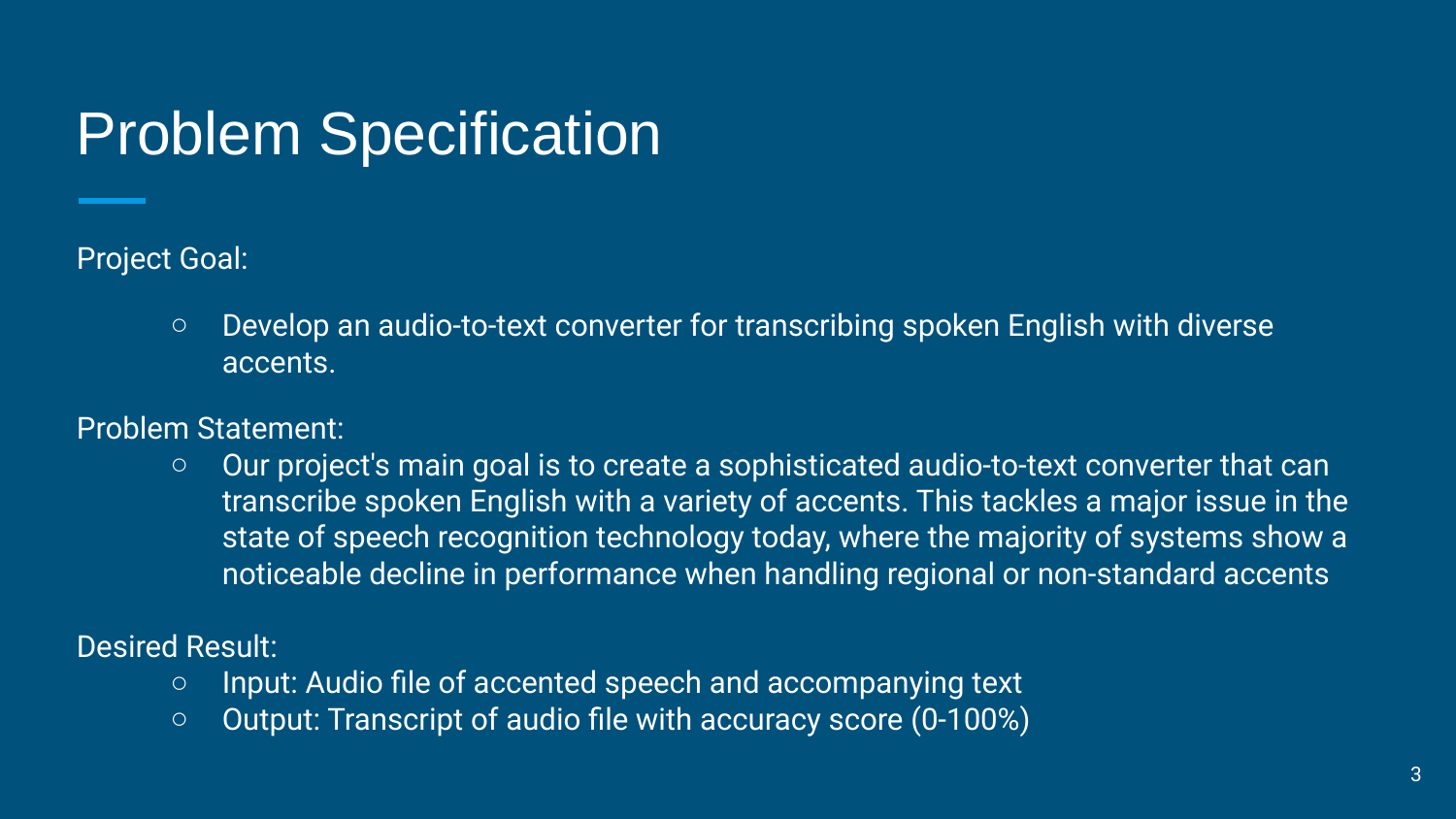

# Problem Specification
Project Goal:
Develop an audio-to-text converter for transcribing spoken English with diverse accents.
Problem Statement:
Our project's main goal is to create a sophisticated audio-to-text converter that can transcribe spoken English with a variety of accents. This tackles a major issue in the state of speech recognition technology today, where the majority of systems show a noticeable decline in performance when handling regional or non-standard accents

Desired Result:
Input: Audio file of accented speech and accompanying text
Output: Transcript of audio file with accuracy score (0-100%)
3